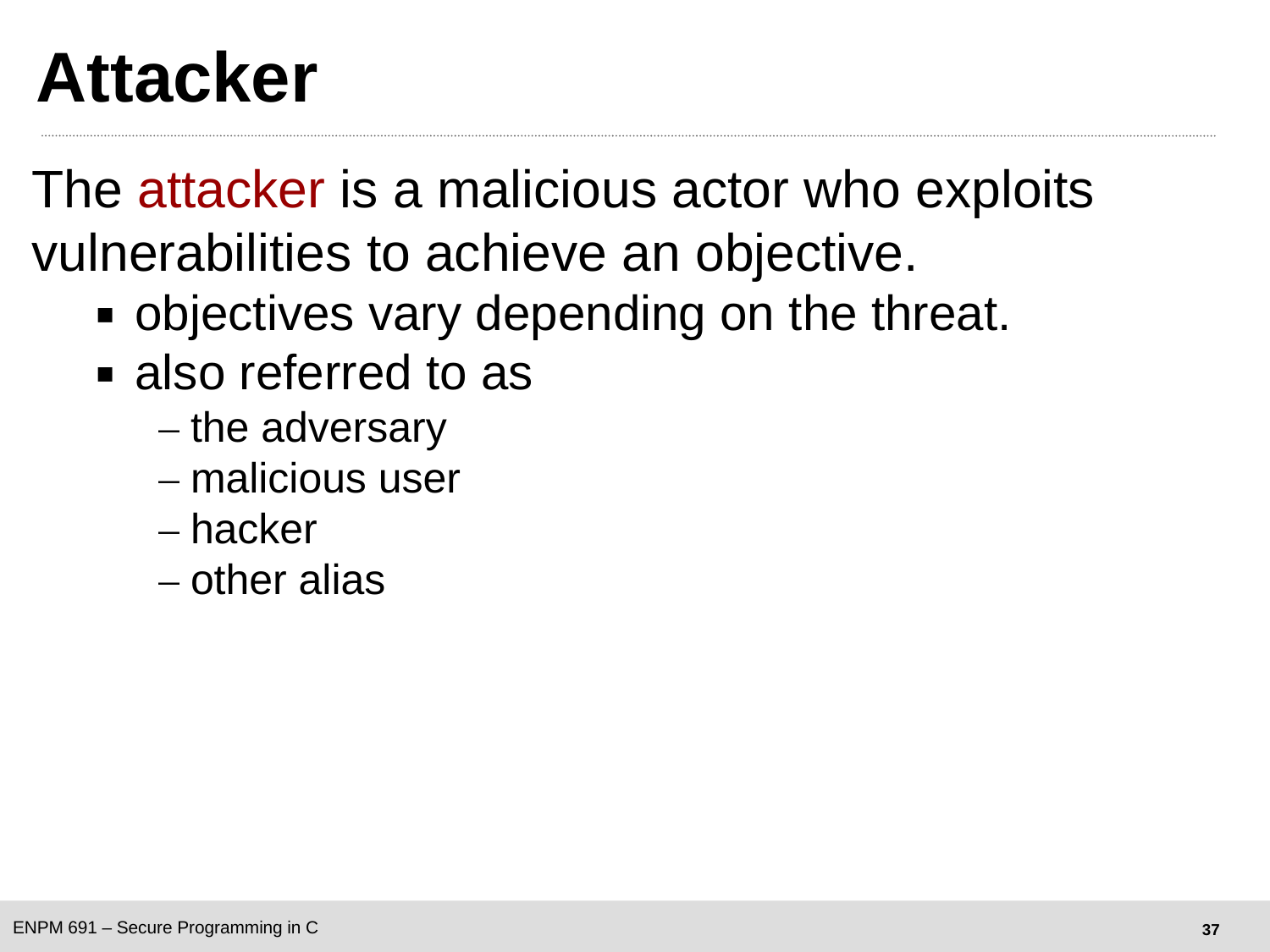

# Attacker

The attacker is a malicious actor who exploits vulnerabilities to achieve an objective.
objectives vary depending on the threat.
also referred to as
the adversary
malicious user
hacker
other alias